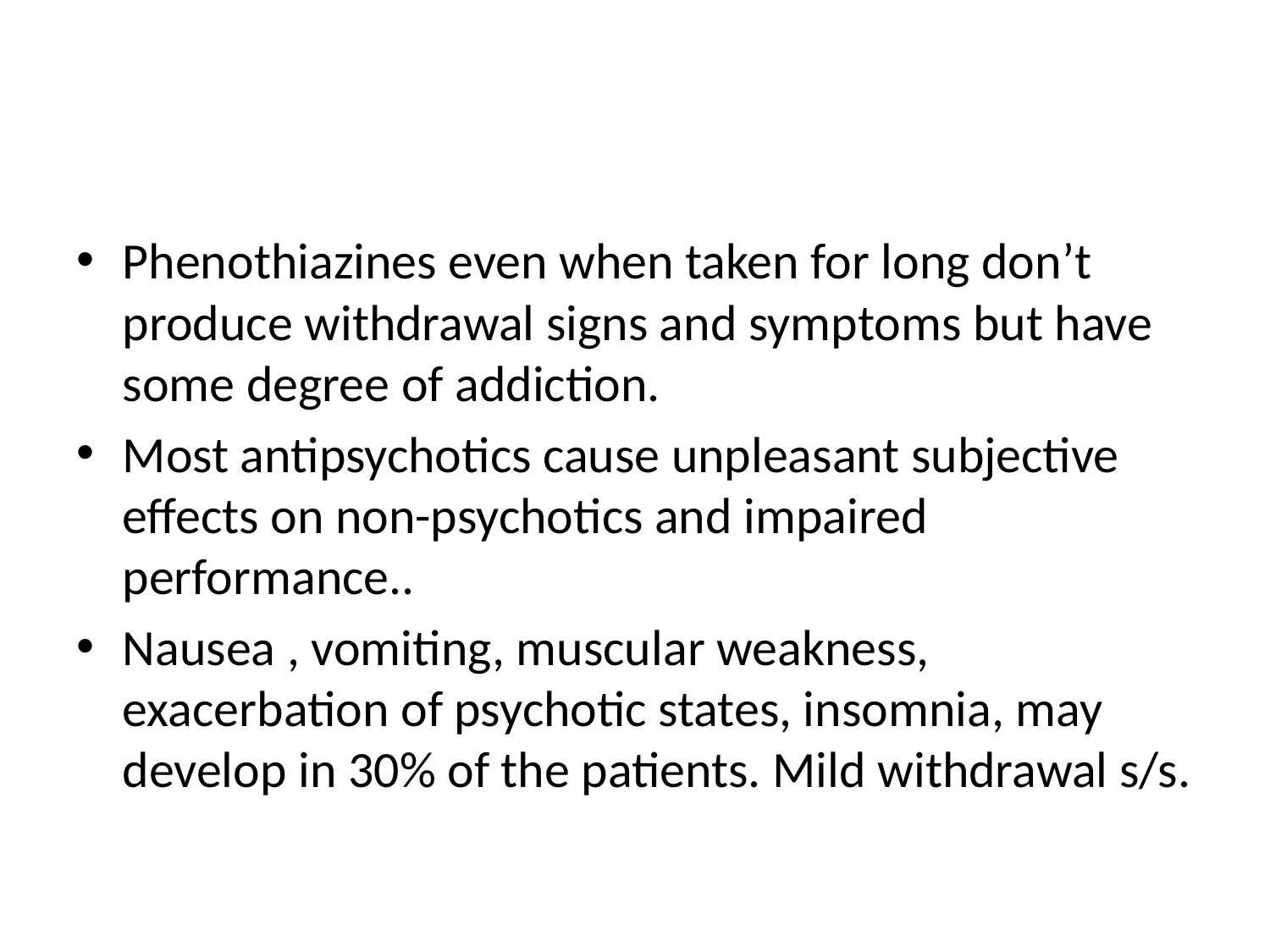

#
Phenothiazines even when taken for long don’t produce withdrawal signs and symptoms but have some degree of addiction.
Most antipsychotics cause unpleasant subjective effects on non-psychotics and impaired performance..
Nausea , vomiting, muscular weakness, exacerbation of psychotic states, insomnia, may develop in 30% of the patients. Mild withdrawal s/s.